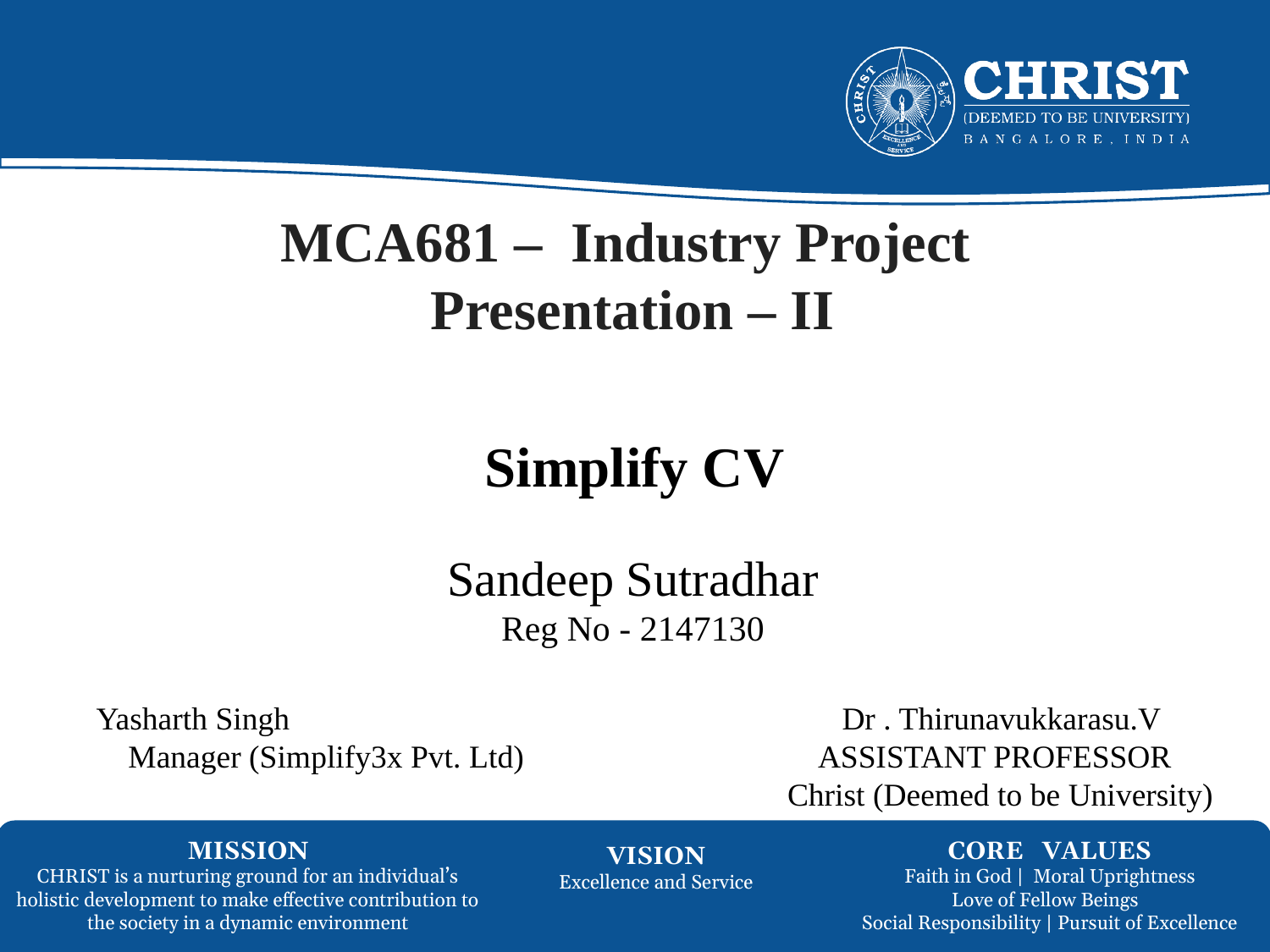

MCA681 –  Industry Project
Presentation – II
Simplify CV
Sandeep Sutradhar
Reg No - 2147130
     Yasharth Singh   	                           		   Dr . Thirunavukkarasu.V                Manager (Simplify3x Pvt. Ltd)	       		ASSISTANT PROFESSOR
					            Christ (Deemed to be University)